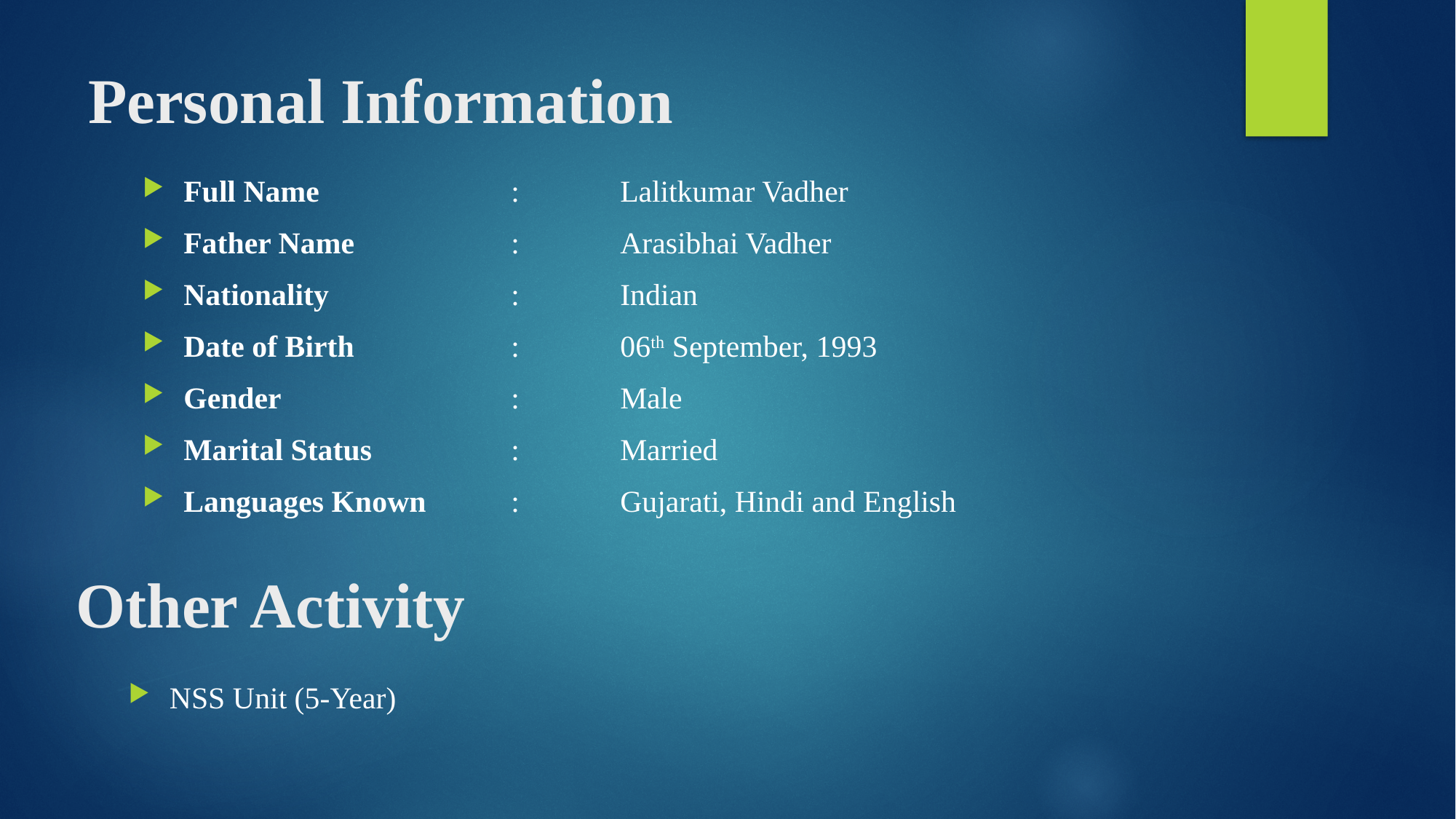

# Personal Information
Full Name		:	Lalitkumar Vadher
Father Name		:	Arasibhai Vadher
Nationality		:	Indian
Date of Birth		:	06th September, 1993
Gender			:	Male
Marital Status		:	Married
Languages Known	:	Gujarati, Hindi and English

 Other Activity
NSS Unit (5-Year)